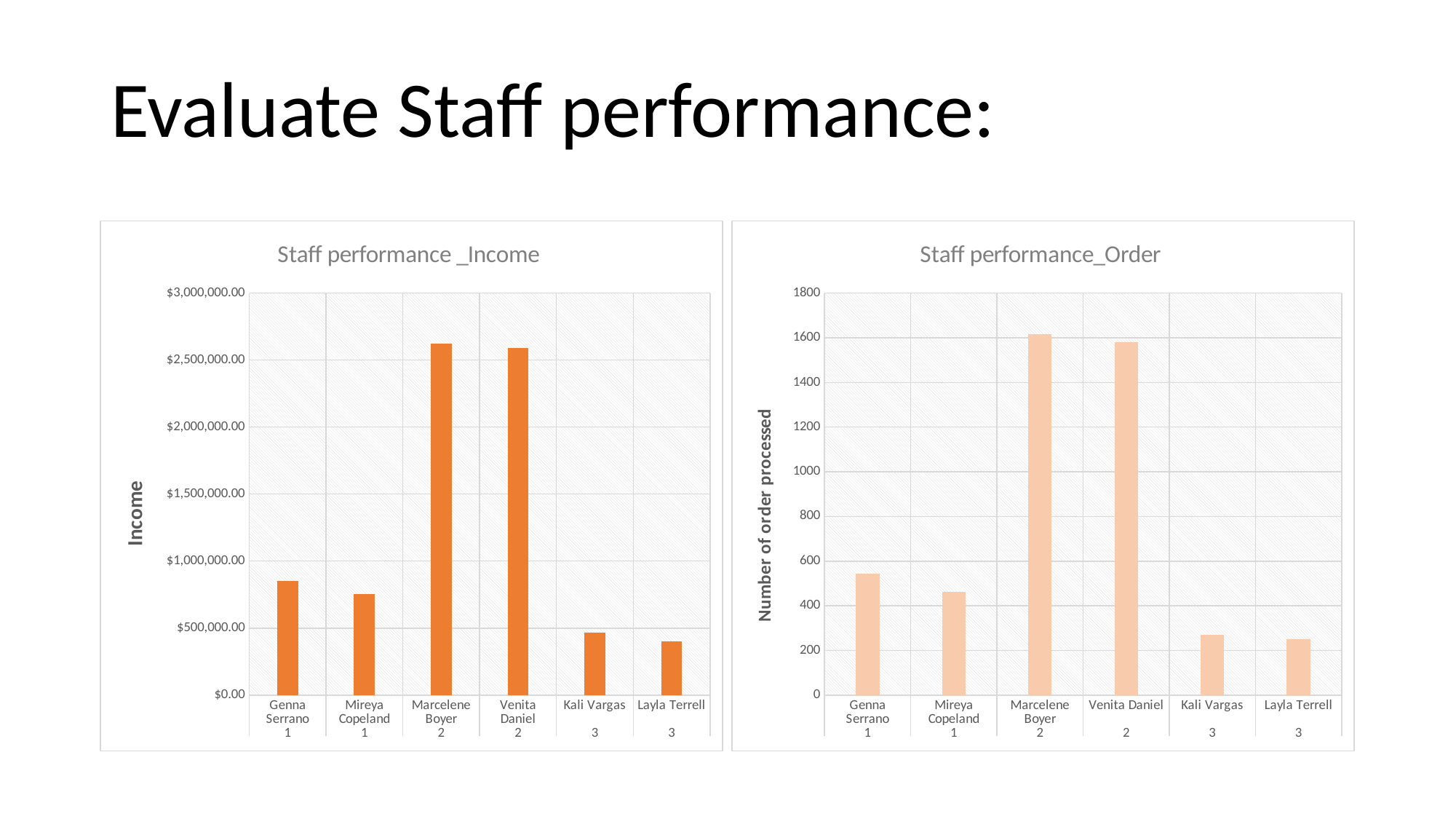

# Evaluate Staff performance:

### Chart: Staff performance _Income

| Category |  |
|---|---|
| Genna Serrano | 853287.36 |
| Mireya Copeland | 752535.68 |
| Marcelene Boyer | 2624120.65 |
| Venita Daniel | 2591630.62 |
| Kali Vargas | 463918.3 |
| Layla Terrell | 403623.94 |

### Chart: Staff performance_Order

| Category | total_orders_processed |
|---|---|
| Genna Serrano | 544.0 |
| Mireya Copeland | 462.0 |
| Marcelene Boyer | 1615.0 |
| Venita Daniel | 1580.0 |
| Kali Vargas | 269.0 |
| Layla Terrell | 252.0 |